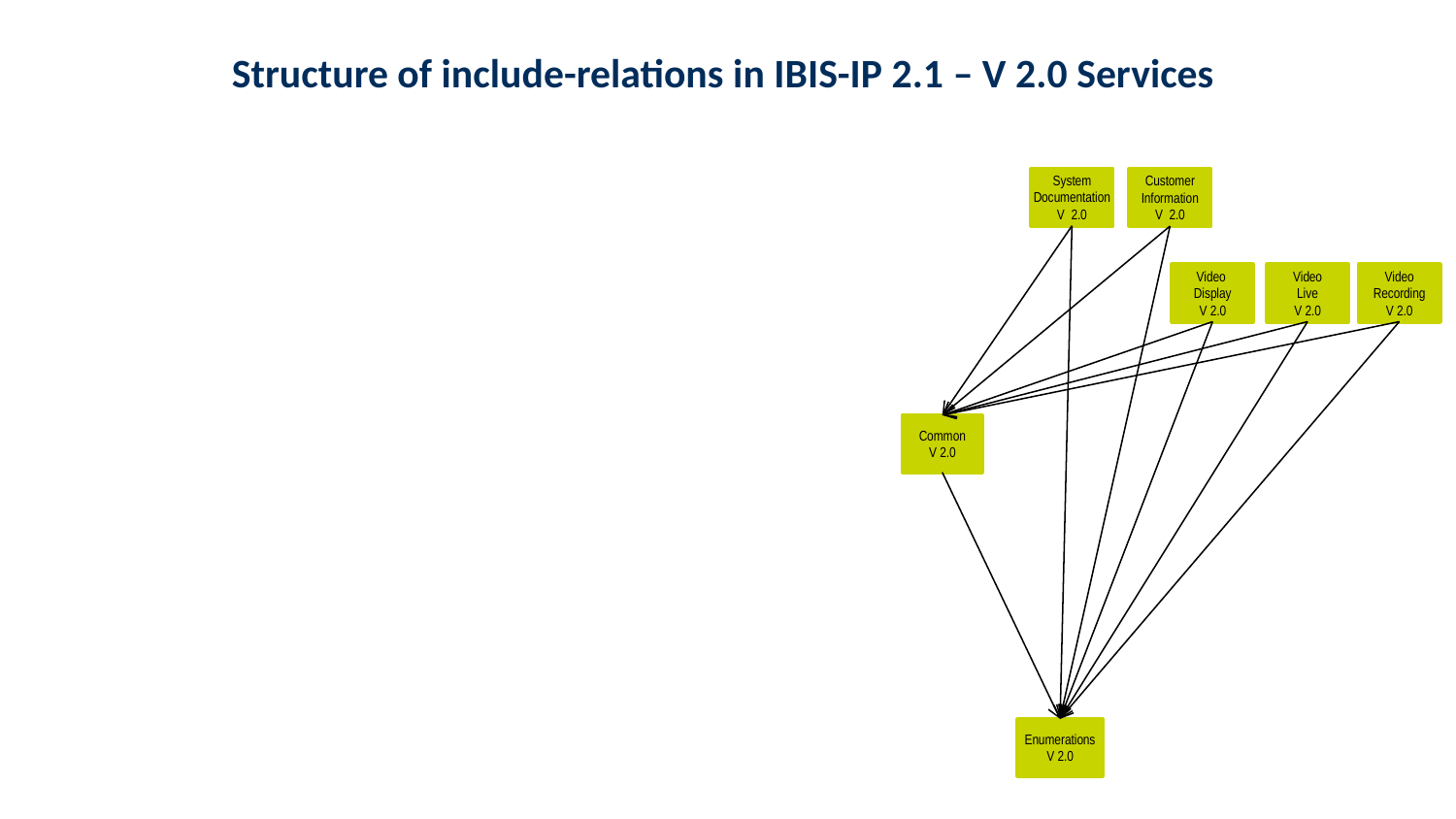

Structure of include-relations in IBIS-IP 2.1 – V 2.0 Services
System
Documentation
V  2.0
Customer
Information
V  2.0
Video
Display
V 2.0
Video
Live
V 2.0
Video Recording
V 2.0
Common
V 2.0
Enumerations
V 2.0